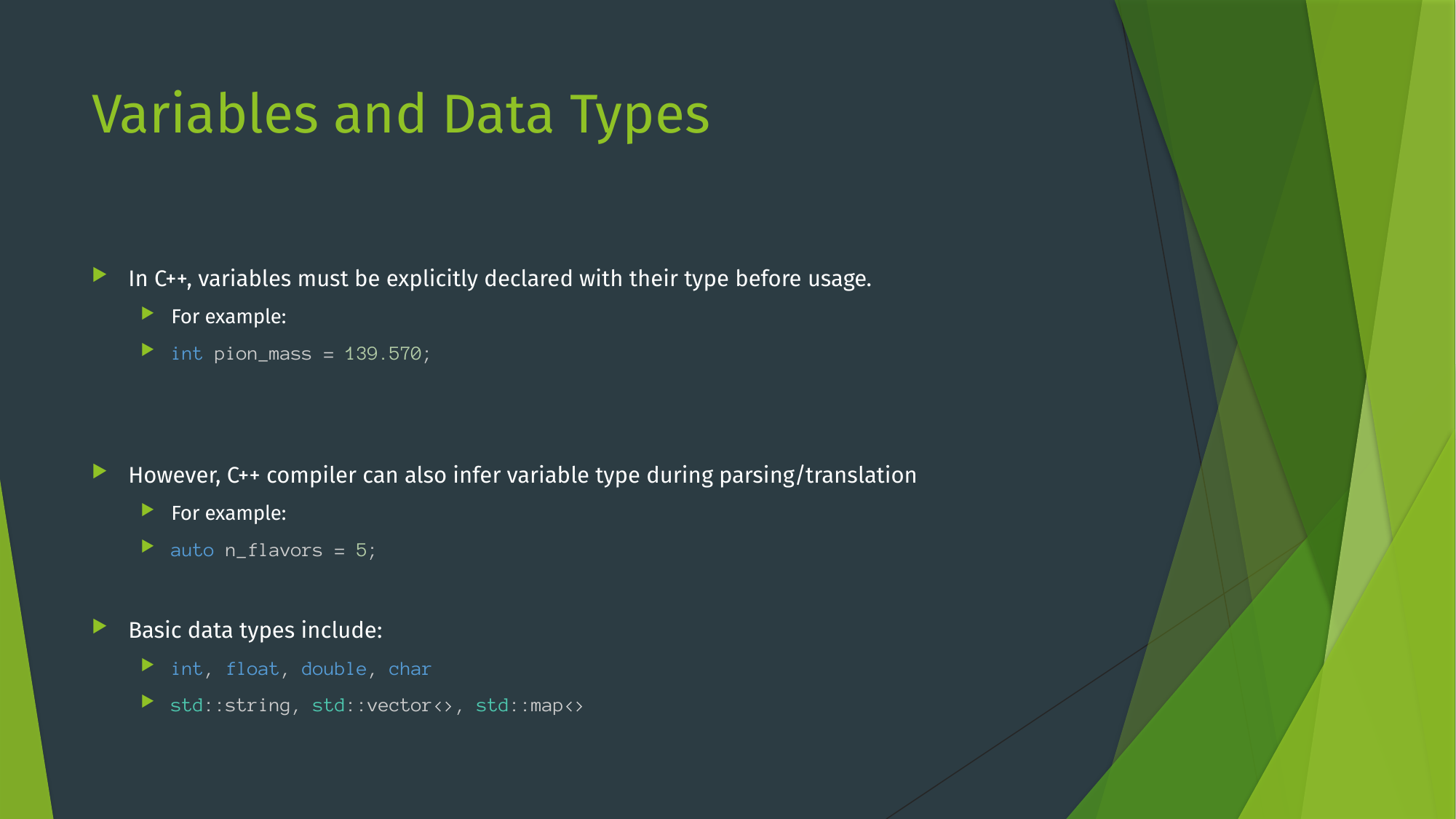

# Variables and Data Types
In C++, variables must be explicitly declared with their type before usage.
For example:
int pion_mass = 139.570;

However, C++ compiler can also infer variable type during parsing/translation
For example:
auto n_flavors = 5;

Basic data types include:
int, float, double, char
std::string, std::vector<>, std::map<>